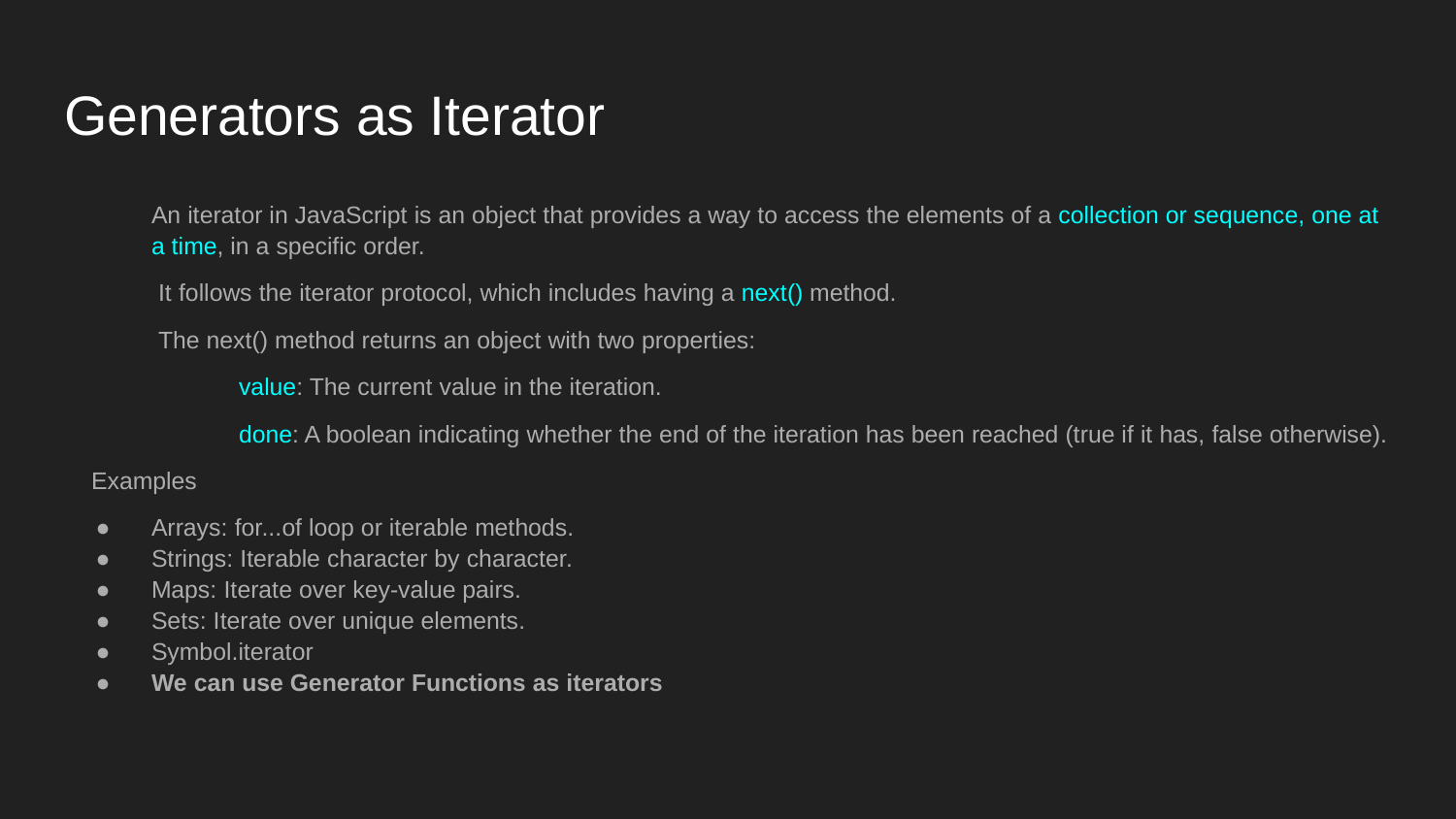

# Generators as Iterator
An iterator in JavaScript is an object that provides a way to access the elements of a collection or sequence, one at a time, in a specific order.
 It follows the iterator protocol, which includes having a next() method.
 The next() method returns an object with two properties:
value: The current value in the iteration.
done: A boolean indicating whether the end of the iteration has been reached (true if it has, false otherwise).
    Examples
Arrays: for...of loop or iterable methods.
Strings: Iterable character by character.
Maps: Iterate over key-value pairs.
Sets: Iterate over unique elements.
Symbol.iterator
We can use Generator Functions as iterators